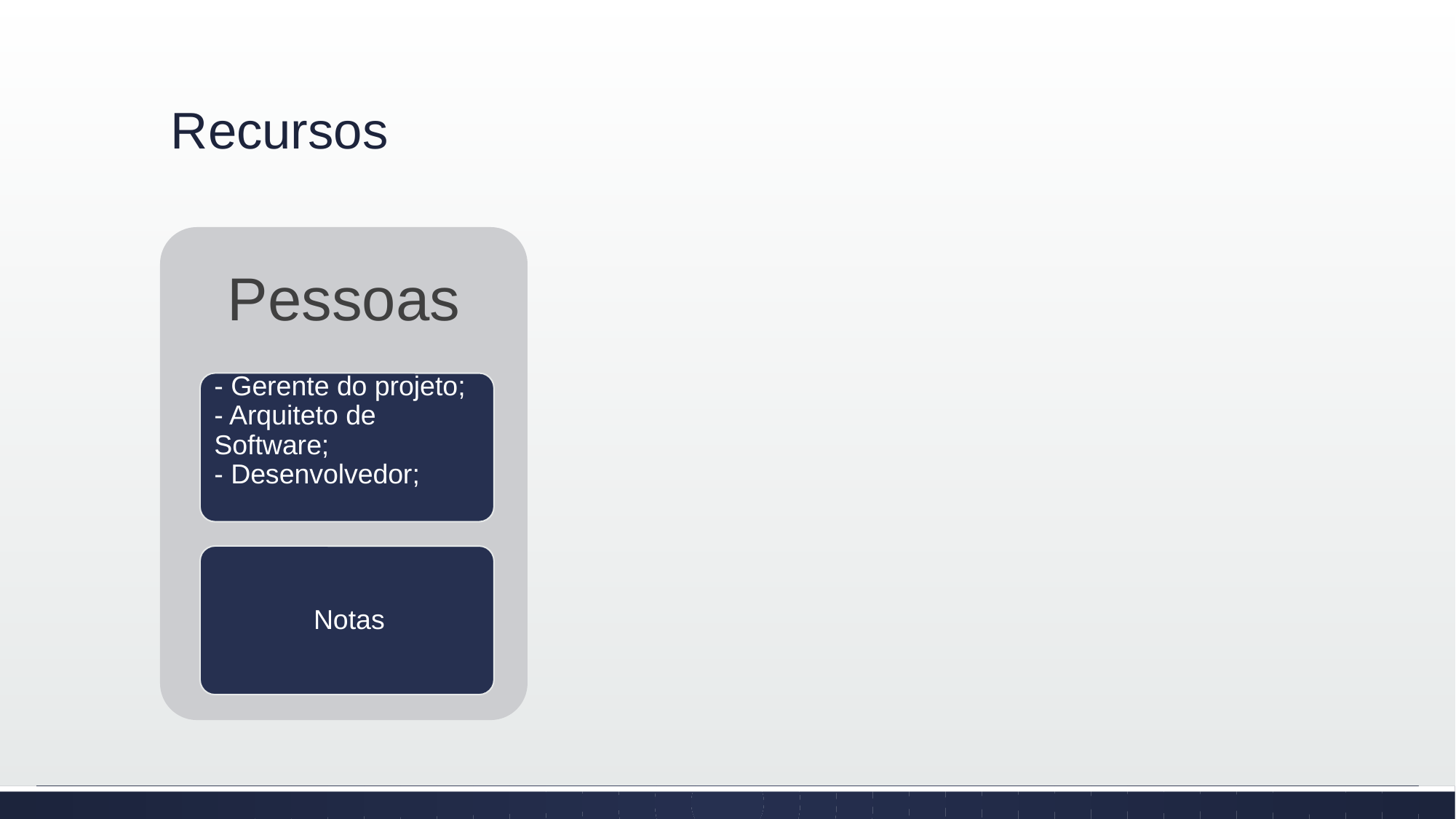

# Recursos
Pessoas
- Gerente do projeto;
- Arquiteto de Software;
- Desenvolvedor;
Notas